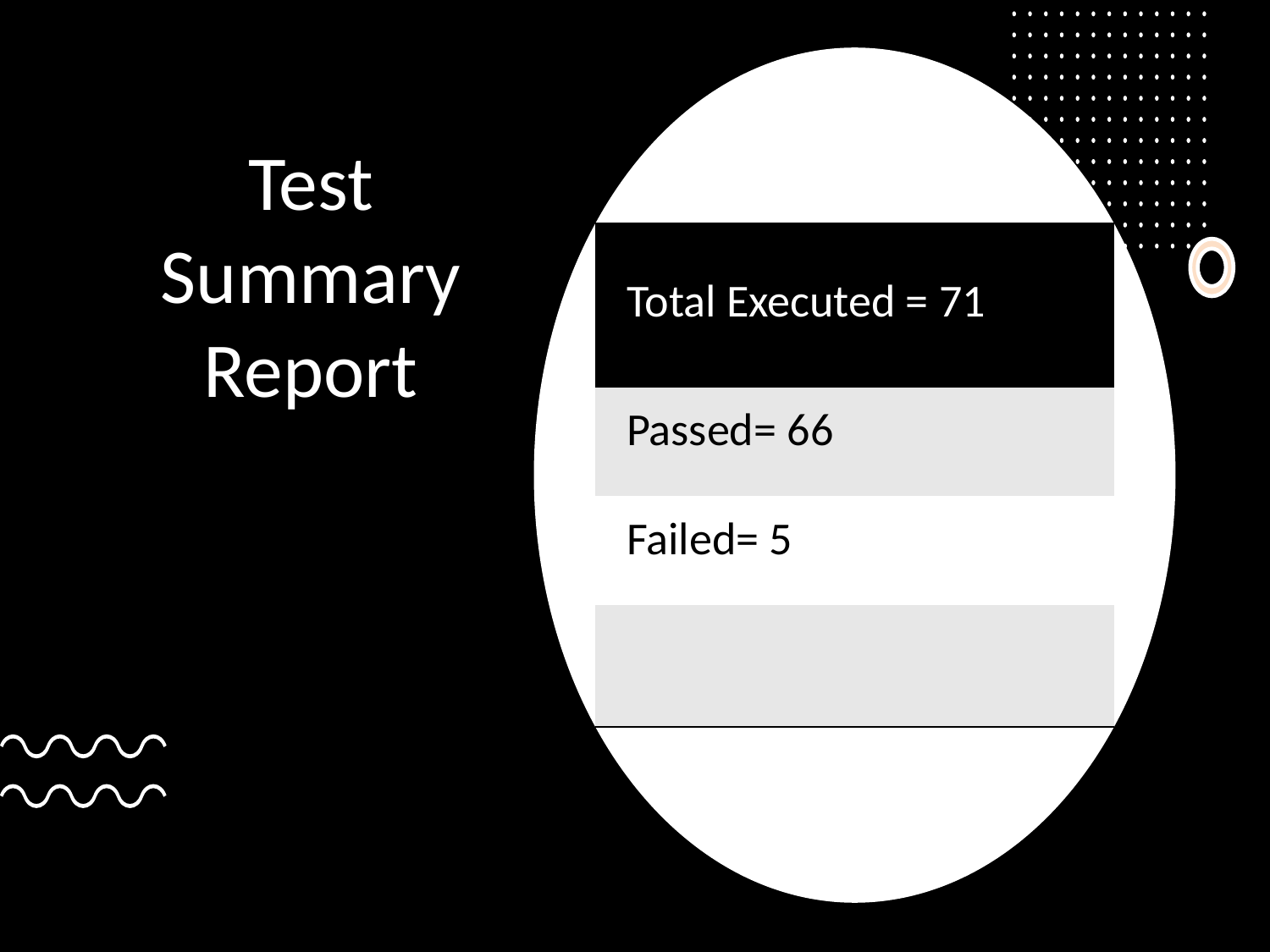

# Test Summary Report
| Total Executed = 71 |
| --- |
| Passed= 66 |
| Failed= 5 |
|  |